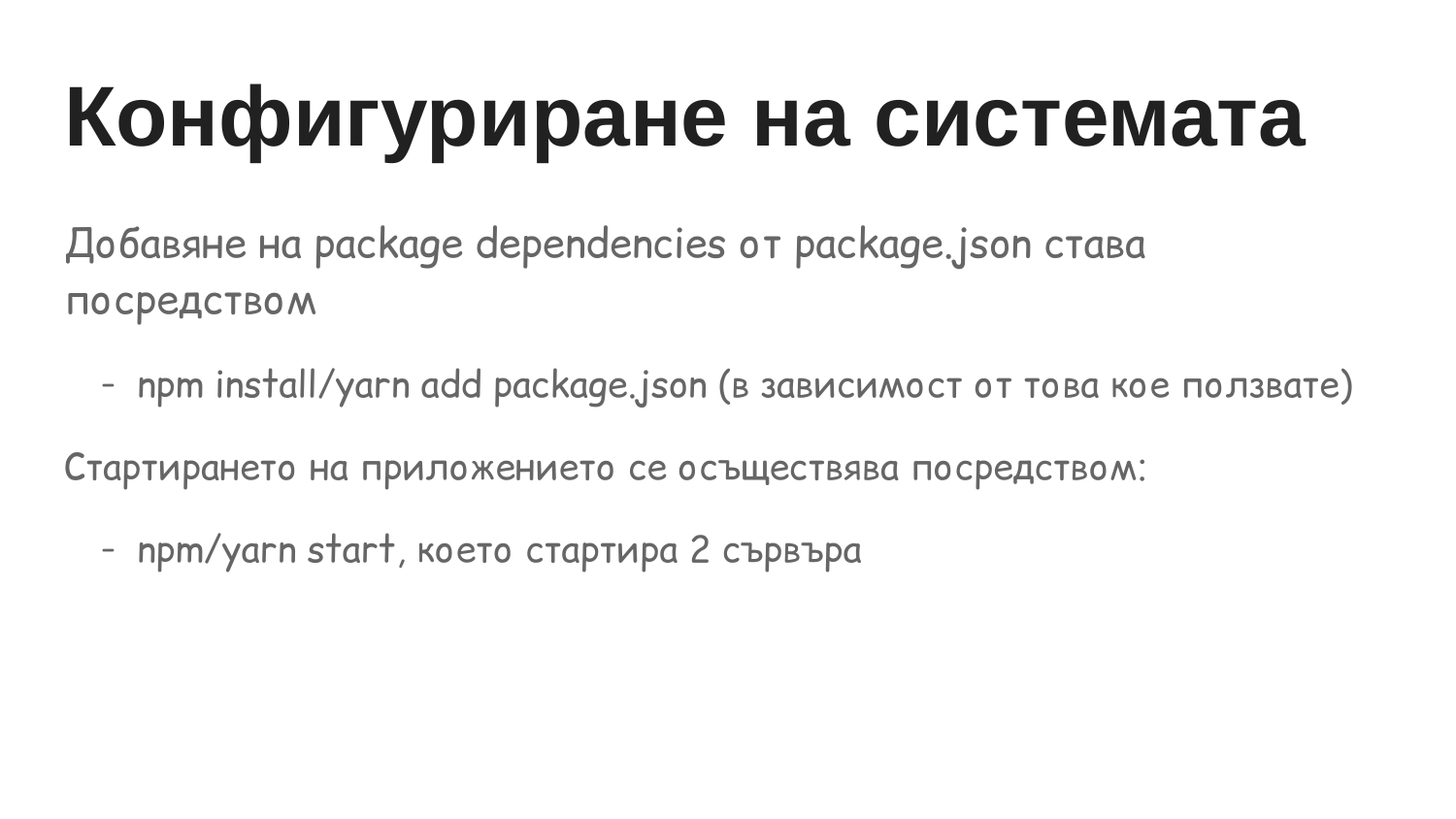

# Конфигуриране на системата
Добавяне на package dependencies от package.json става посредством
npm install/yarn add package.json (в зависимост от това кое ползвате)
Стартирането на приложението се осъществява посредством:
npm/yarn start, което стартира 2 сървъра